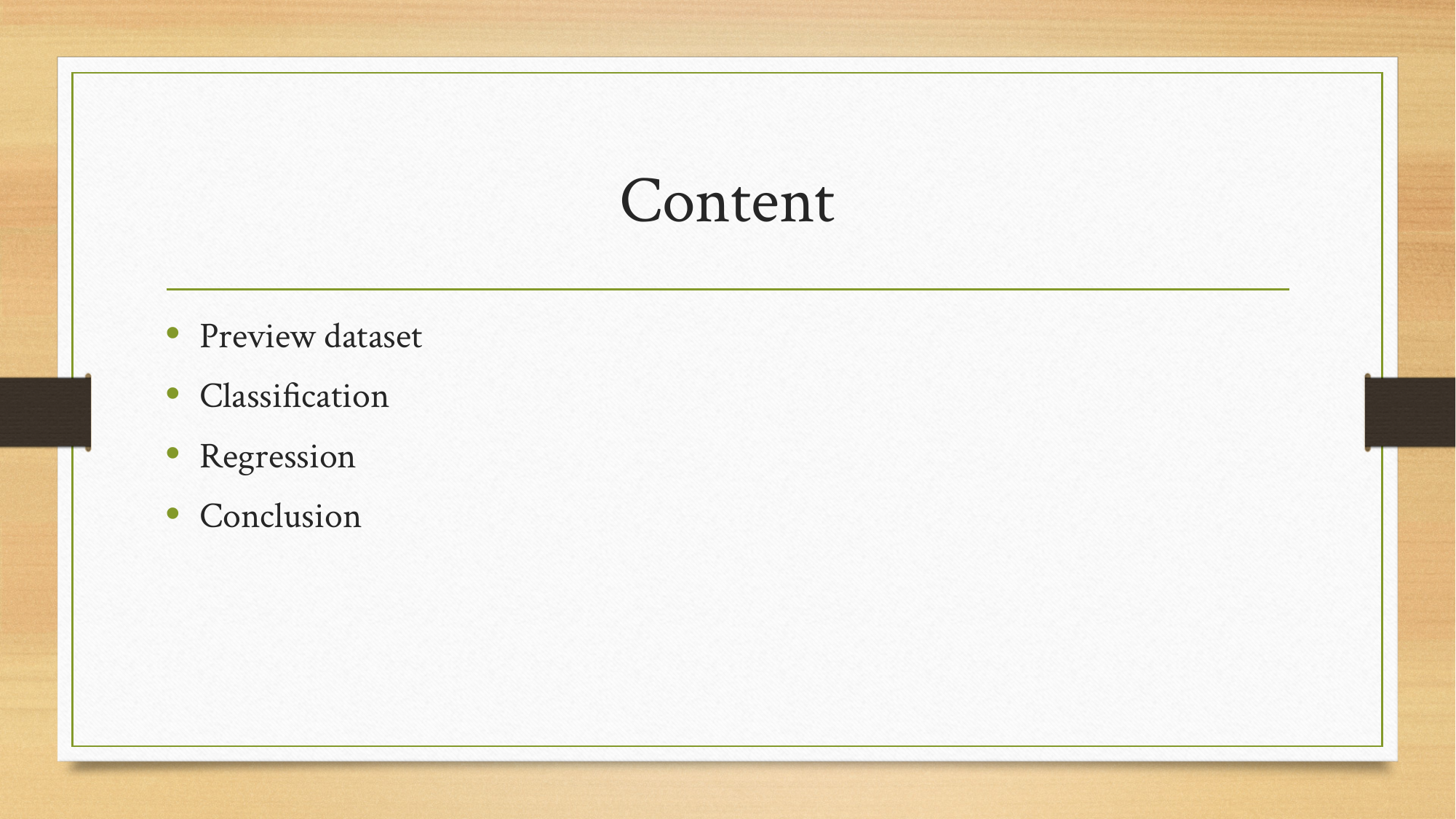

# Content
Preview dataset
Classification
Regression
Conclusion